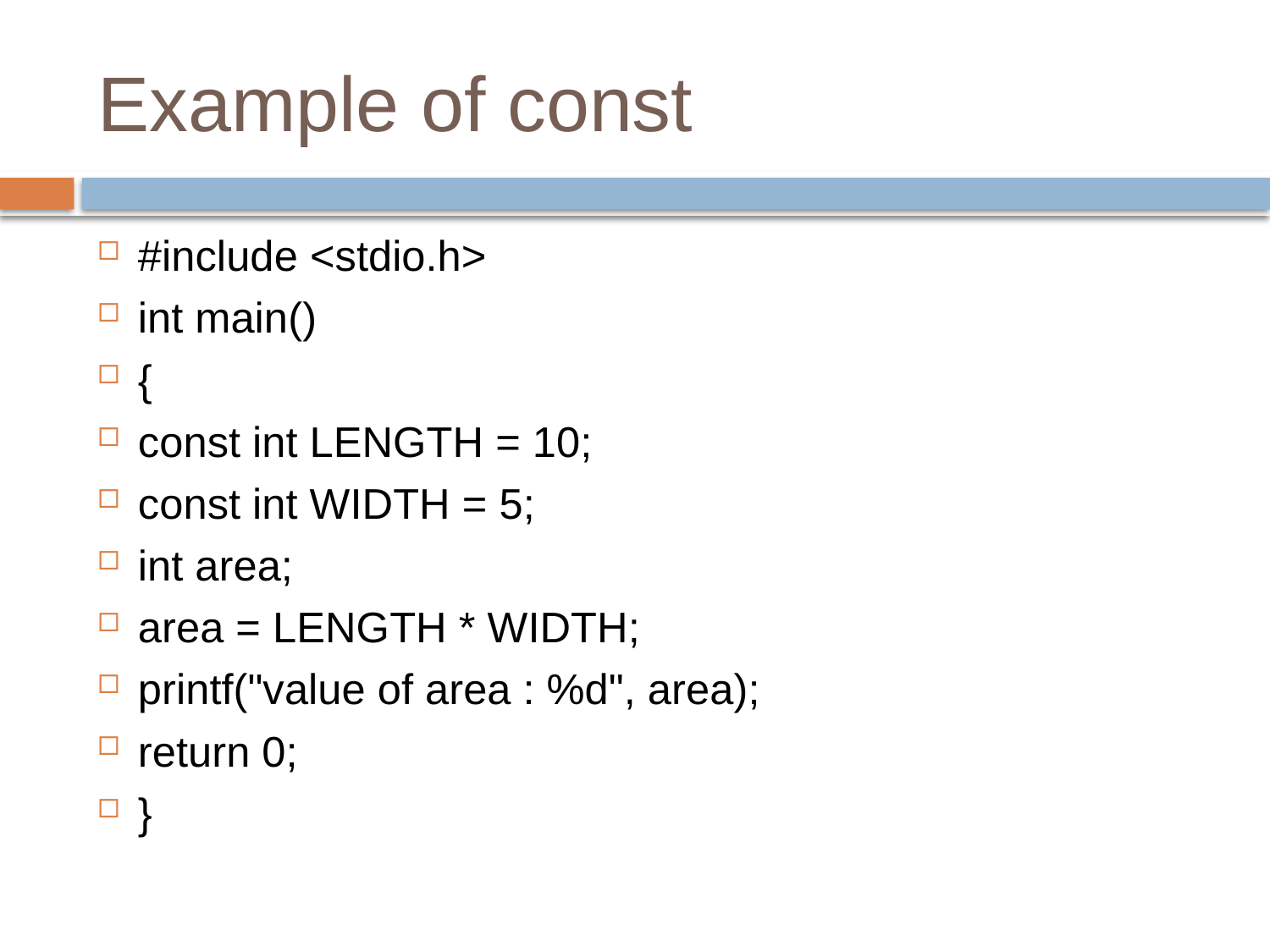

# Example of const
#include <stdio.h>
int main()
{
const int LENGTH = 10;
const int WIDTH = 5;
int area;
area = LENGTH * WIDTH;
printf("value of area : %d", area);
return 0;
}